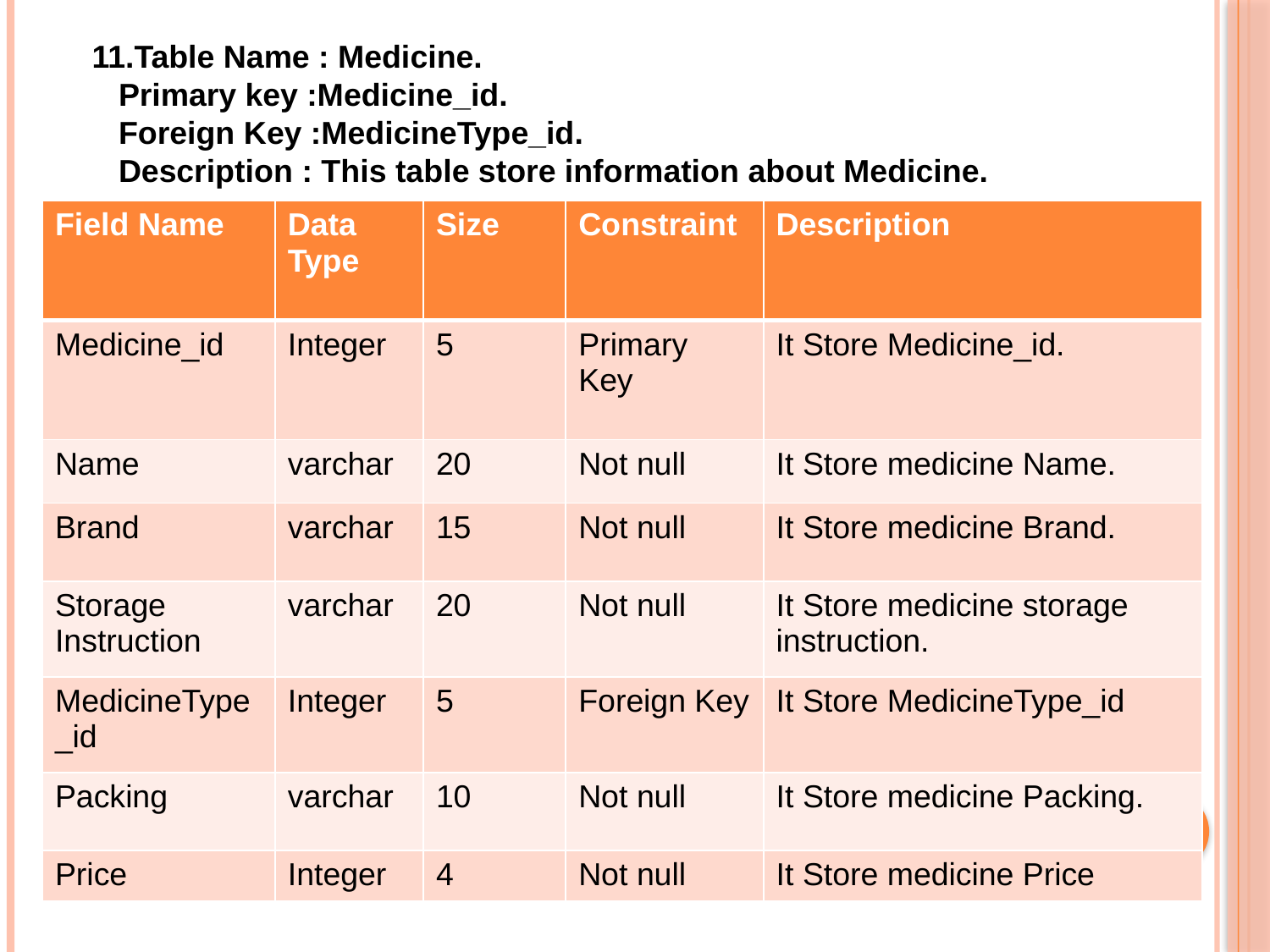

11.Table Name : Medicine.
   Primary key :Medicine_id.
   Foreign Key :MedicineType_id.
   Description : This table store information about Medicine.

| Field Name | Data Type | Size | Constraint | Description |
| --- | --- | --- | --- | --- |
| Medicine\_id | Integer | 5 | Primary Key | It Store Medicine\_id. |
| Name | varchar | 20 | Not null | It Store medicine Name. |
| Brand | varchar | 15 | Not null | It Store medicine Brand. |
| Storage Instruction | varchar | 20 | Not null | It Store medicine storage instruction. |
| MedicineType \_id | Integer | 5 | Foreign Key | It Store MedicineType\_id |
| Packing | varchar | 10 | Not null | It Store medicine Packing. |
| Price | Integer | 4 | Not null | It Store medicine Price |